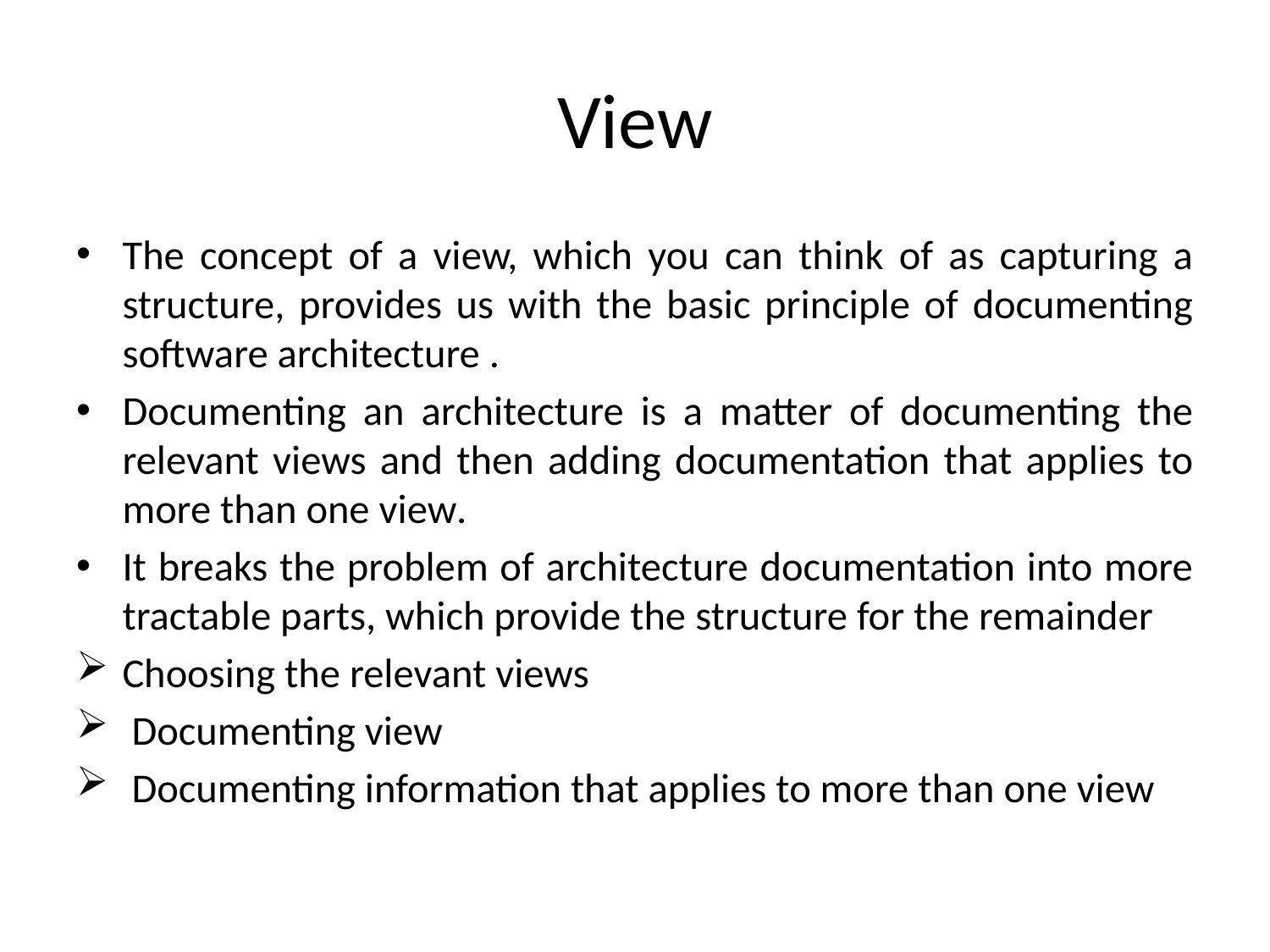

# View
The concept of a view, which you can think of as capturing a structure, provides us with the basic principle of documenting software architecture .
Documenting an architecture is a matter of documenting the relevant views and then adding documentation that applies to more than one view.
It breaks the problem of architecture documentation into more tractable parts, which provide the structure for the remainder
Choosing the relevant views
 Documenting view
 Documenting information that applies to more than one view